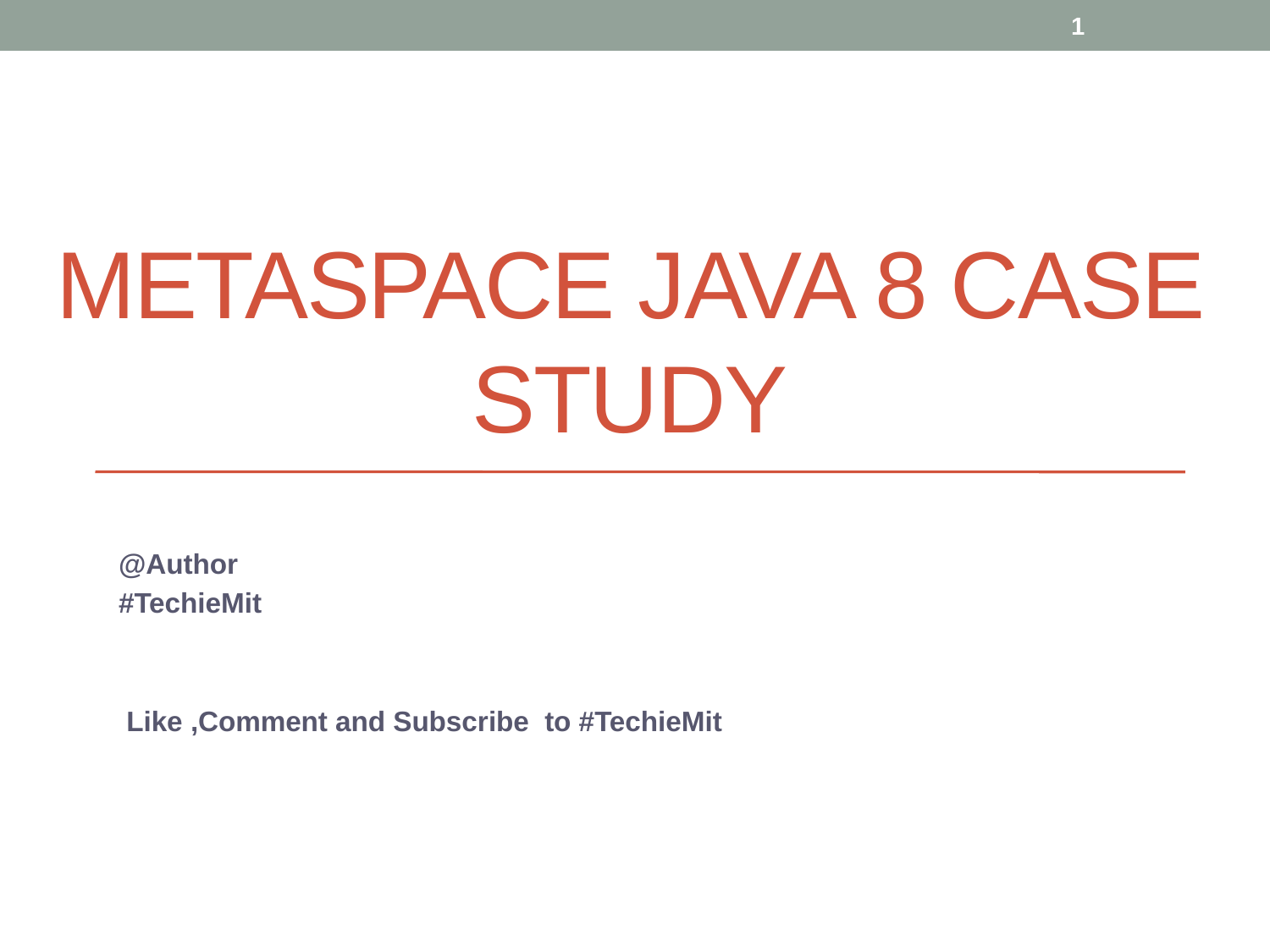

1
# METASPACE JAVA 8 Case Study
@Author
#TechieMit

 Like ,Comment and Subscribe  to #TechieMit